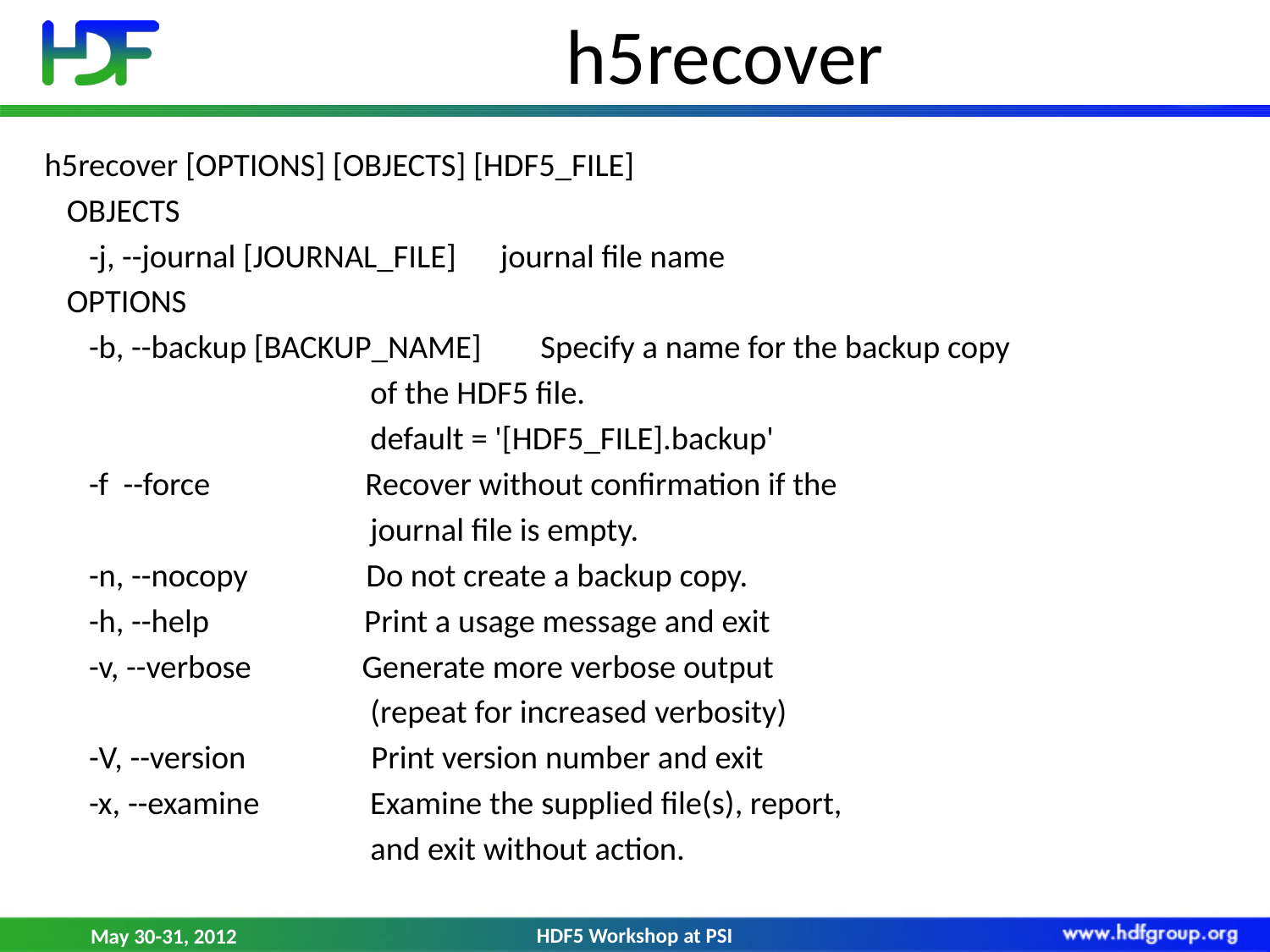

# h5recover
h5recover [OPTIONS] [OBJECTS] [HDF5_FILE]
   OBJECTS
      -j, --journal [JOURNAL_FILE]      journal file name
   OPTIONS
      -b, --backup [BACKUP_NAME]        Specify a name for the backup copy
                                            of the HDF5 file.
                                            default = '[HDF5_FILE].backup'
      -f  --force                     Recover without confirmation if the
                                            journal file is empty.
      -n, --nocopy                Do not create a backup copy.
      -h, --help                     Print a usage message and exit
      -v, --verbose               Generate more verbose output
                                            (repeat for increased verbosity)
      -V, --version                 Print version number and exit
      -x, --examine               Examine the supplied file(s), report,
                                            and exit without action.